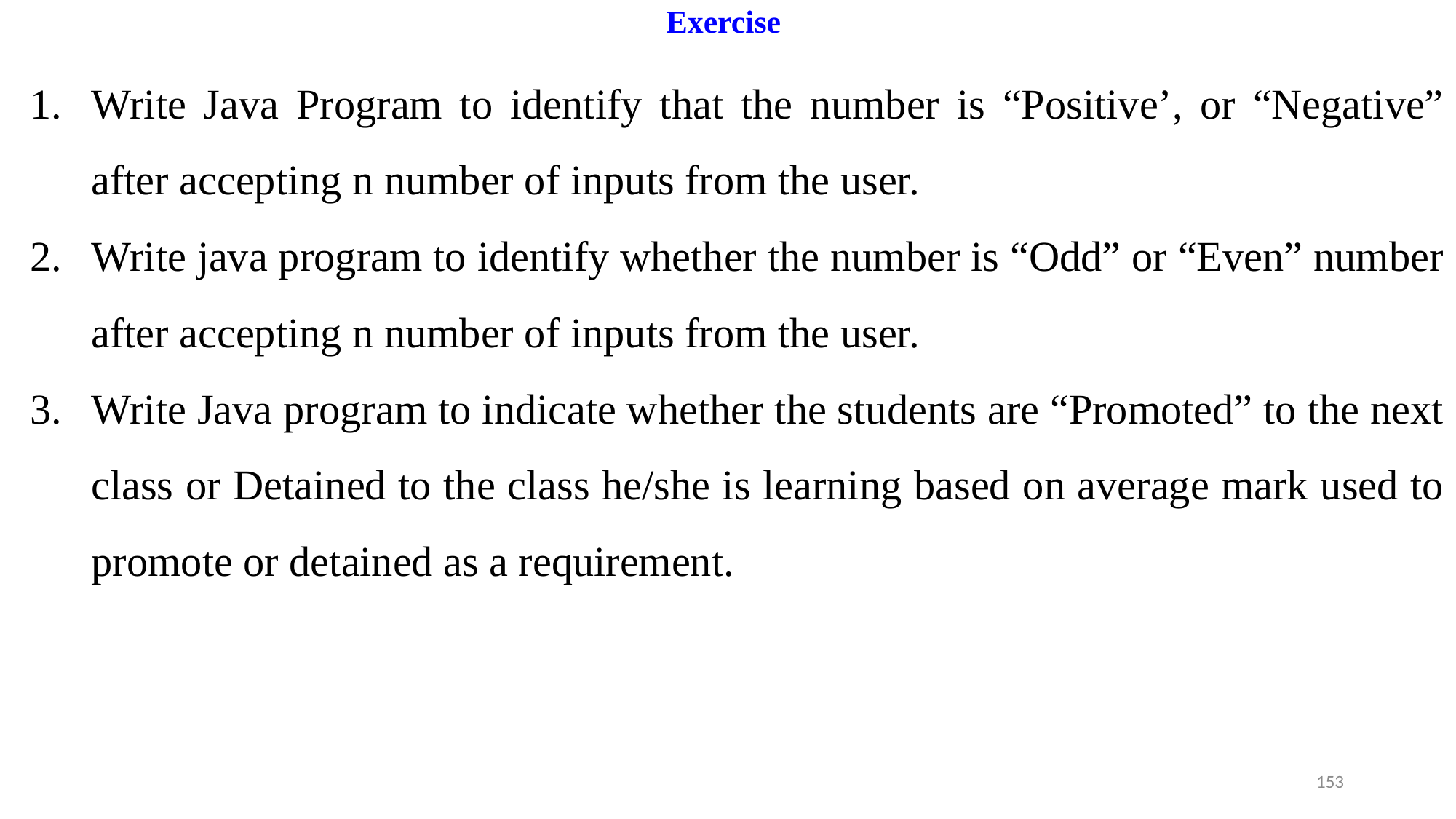

# Exercise
Write Java Program to identify that the number is “Positive’, or “Negative” after accepting n number of inputs from the user.
Write java program to identify whether the number is “Odd” or “Even” number after accepting n number of inputs from the user.
Write Java program to indicate whether the students are “Promoted” to the next class or Detained to the class he/she is learning based on average mark used to promote or detained as a requirement.

153